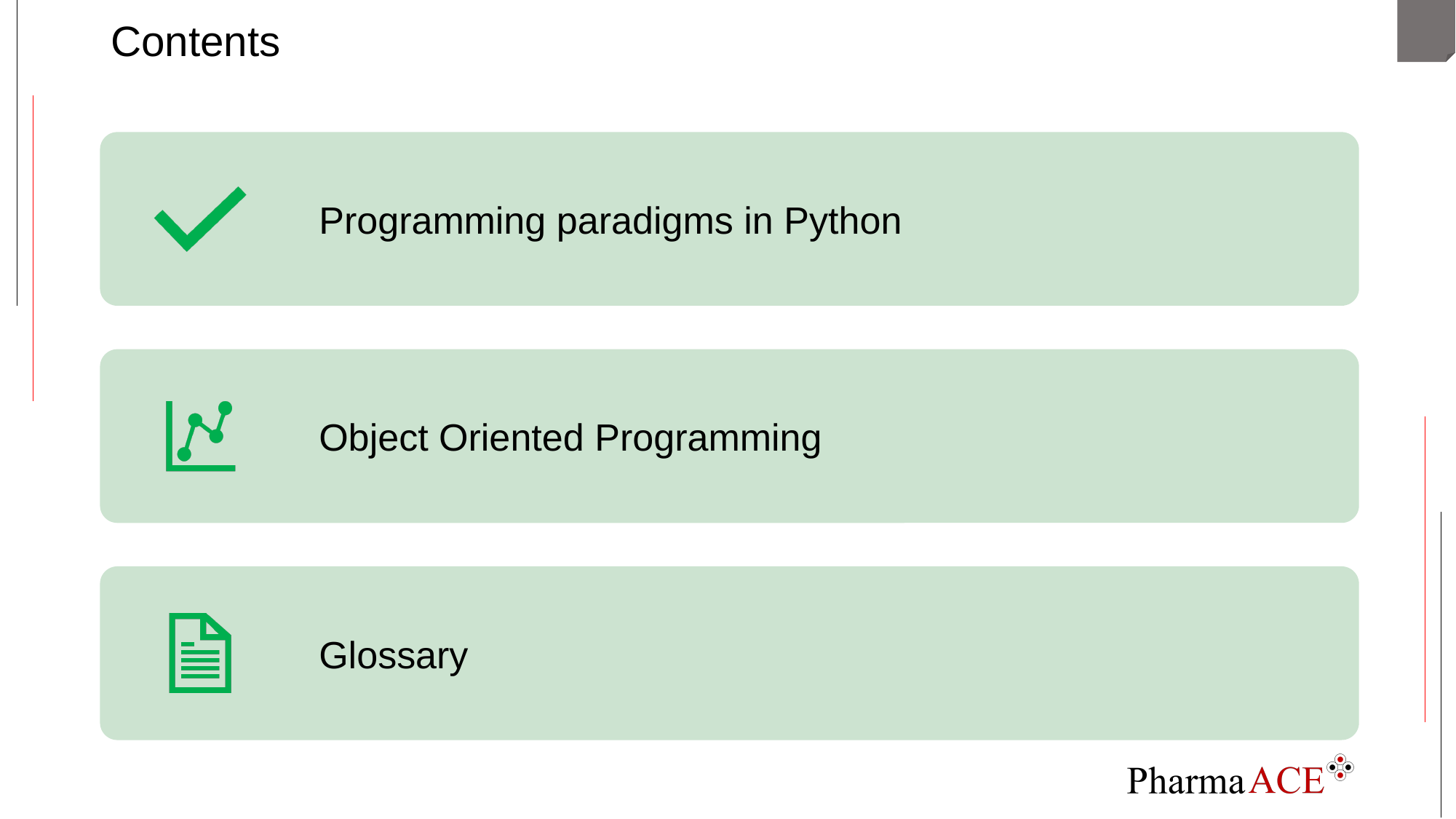

# Contents
Programming paradigms in Python
Object Oriented Programming
Glossary